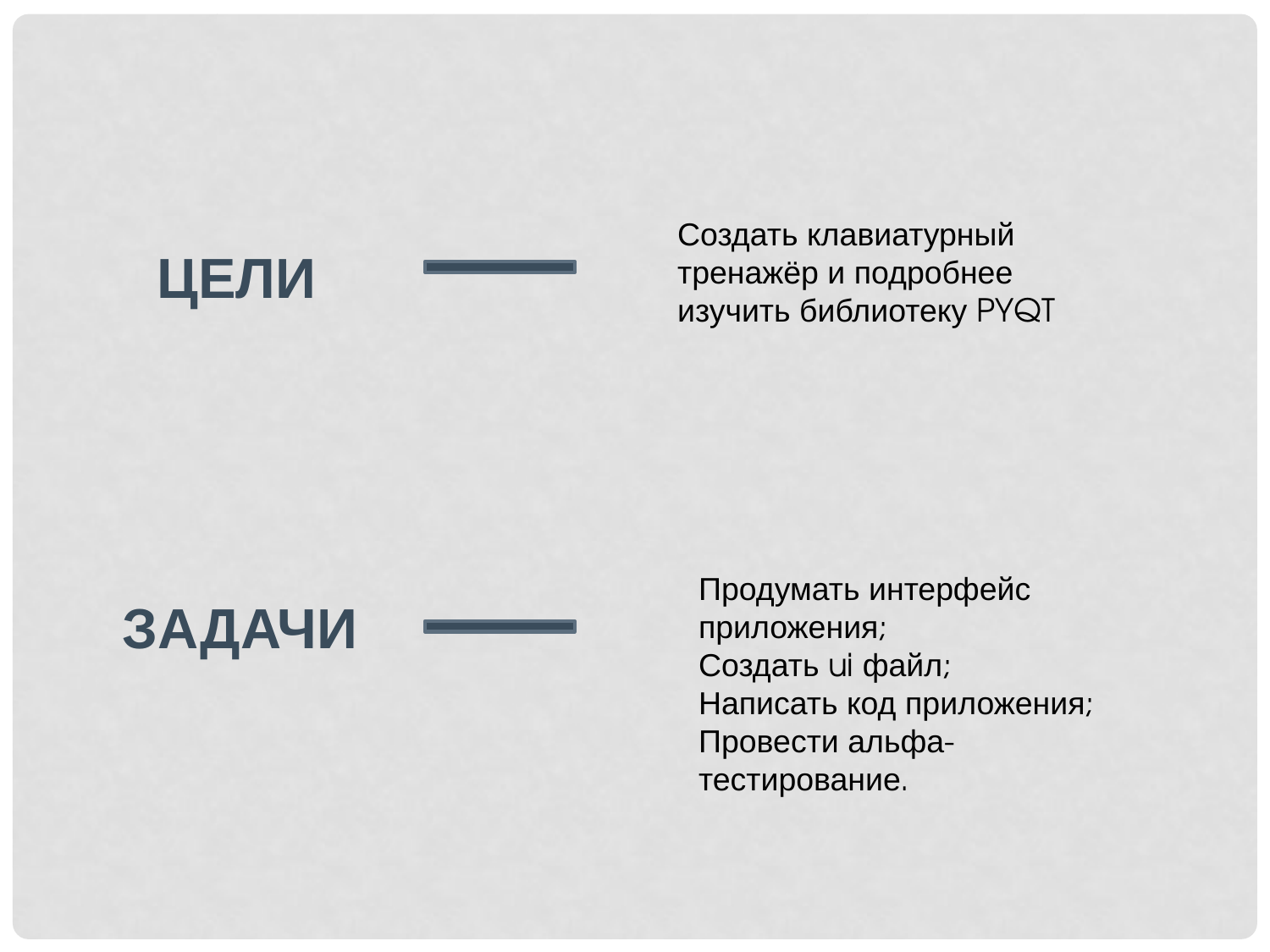

Создать клавиатурный тренажёр и подробнее изучить библиотеку PYQT
ЦЕЛИ

Продумать интерфейс приложения;
Создать ui файл;
Написать код приложения;
Провести альфа-тестирование.
ЗАДАЧИ